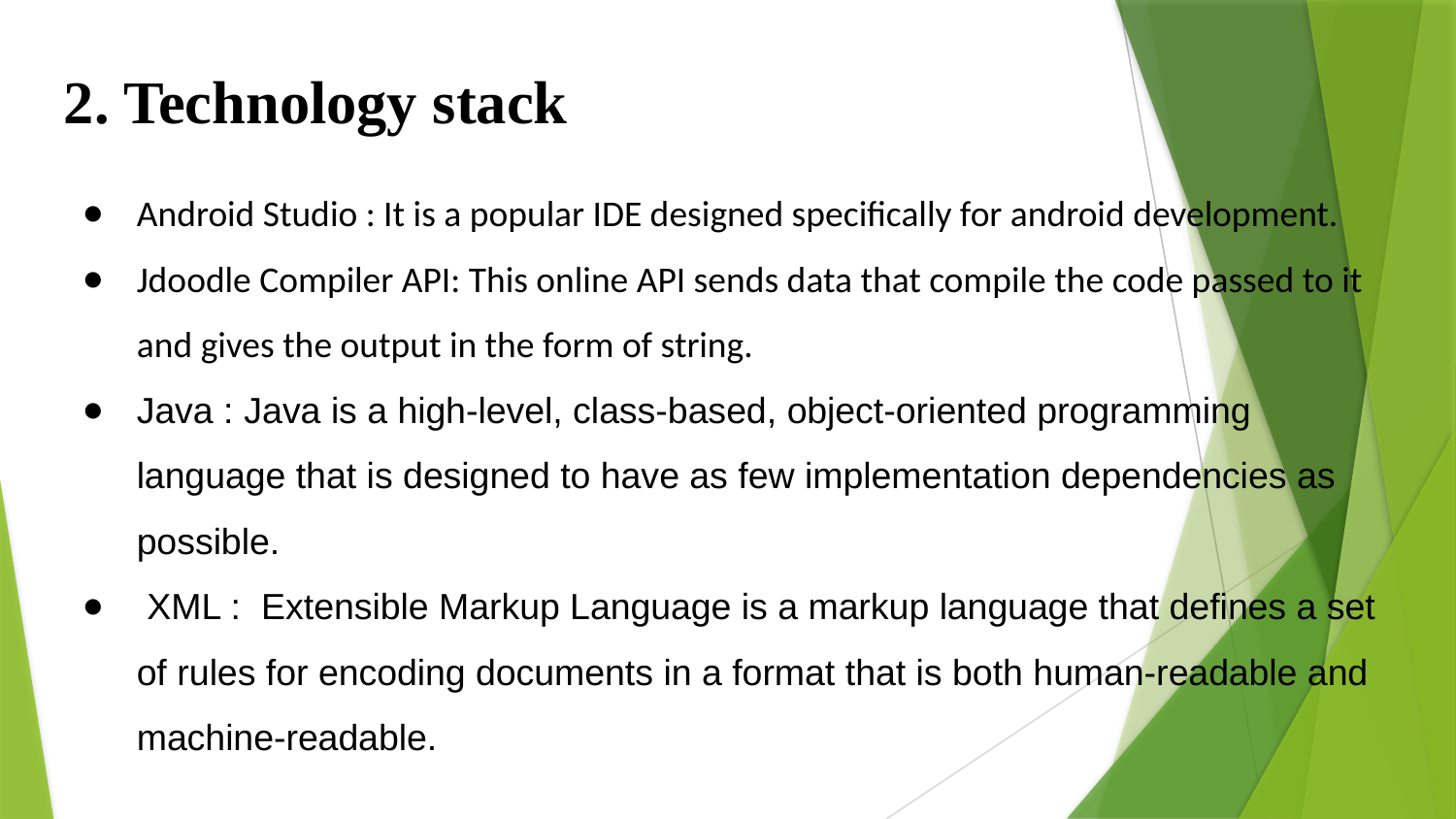

2. Technology stack
Android Studio : It is a popular IDE designed specifically for android development.
Jdoodle Compiler API: This online API sends data that compile the code passed to it and gives the output in the form of string.
Java : Java is a high-level, class-based, object-oriented programming language that is designed to have as few implementation dependencies as possible.
 XML :  Extensible Markup Language is a markup language that defines a set of rules for encoding documents in a format that is both human-readable and machine-readable.